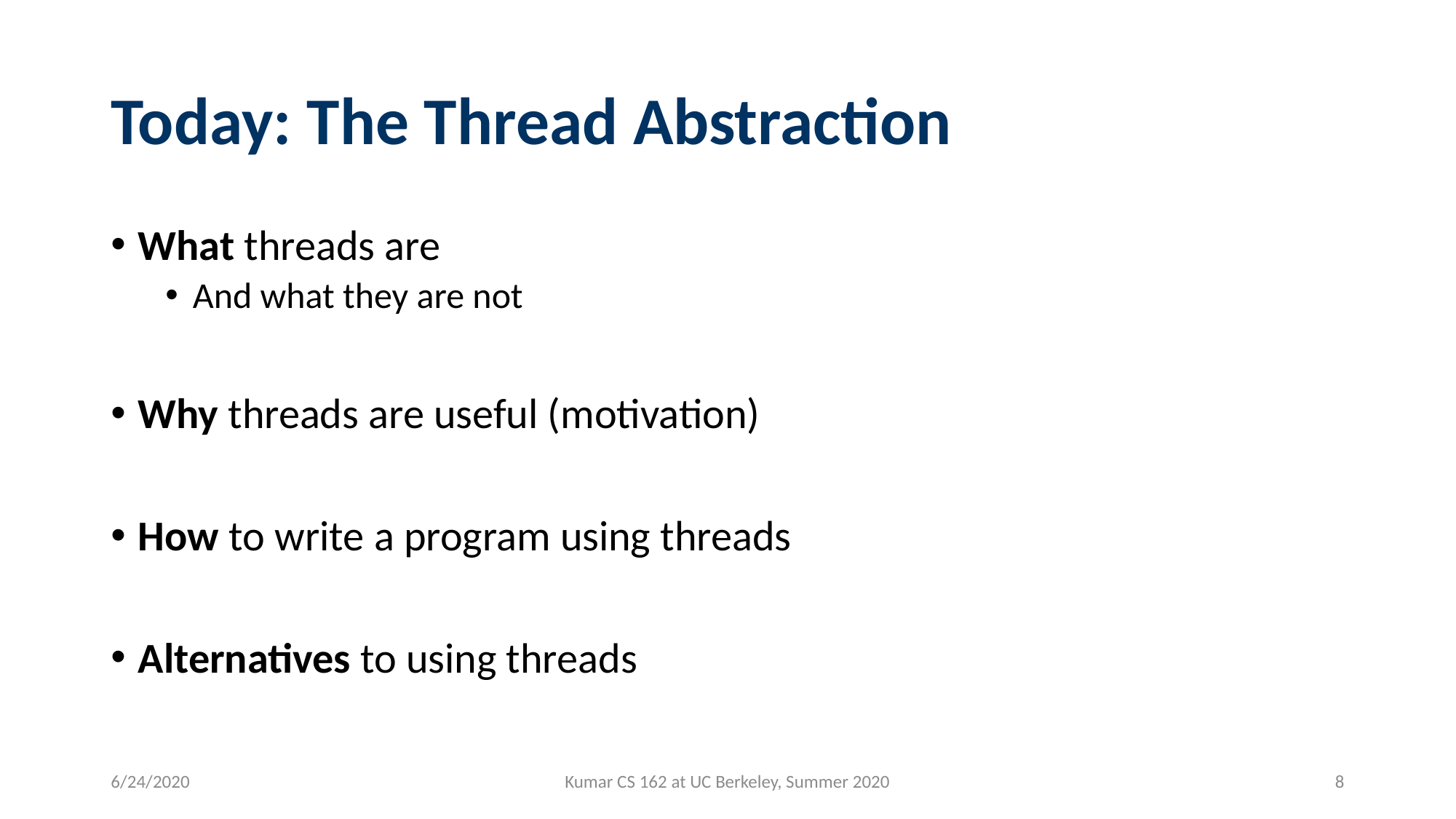

# Today: The Thread Abstraction
What threads are
And what they are not

Why threads are useful (motivation)

How to write a program using threads

Alternatives to using threads

6/24/2020
Kumar CS 162 at UC Berkeley, Summer 2020
8